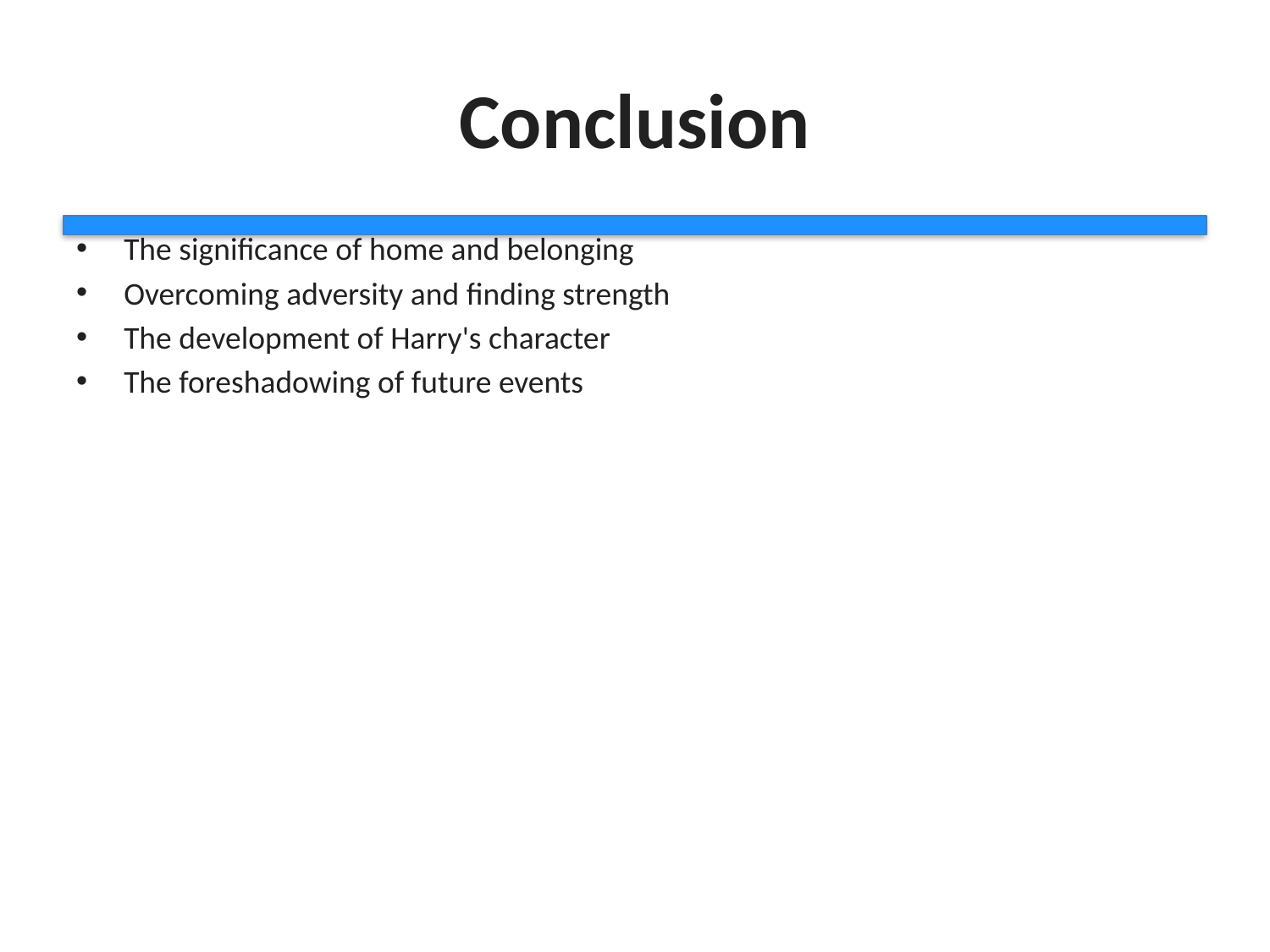

# Conclusion

The significance of home and belonging
Overcoming adversity and finding strength
The development of Harry's character
The foreshadowing of future events